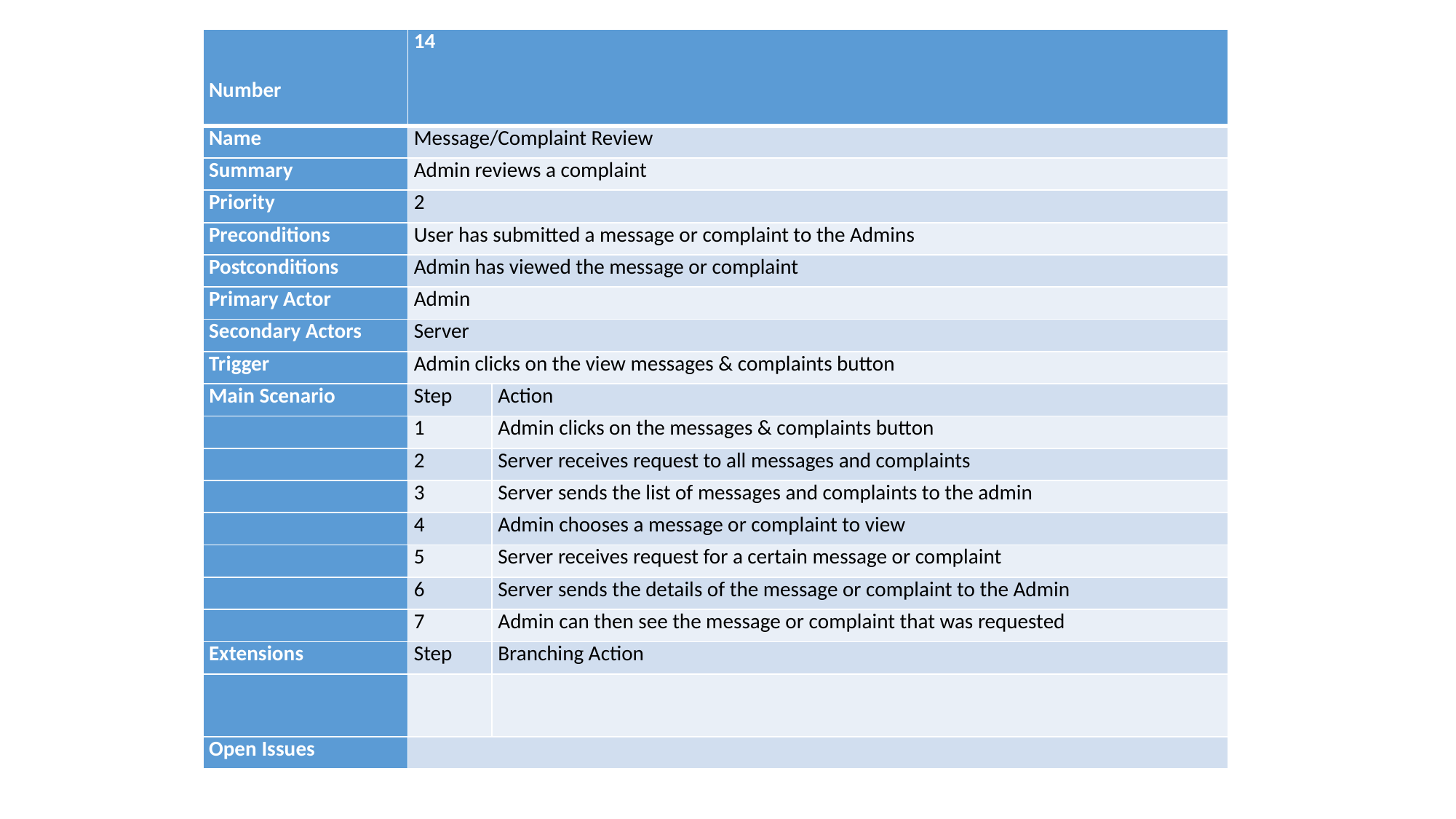

| Number | 14 |  |
| --- | --- | --- |
| Name | Message/Complaint Review |  |
| Summary | Admin reviews a complaint |  |
| Priority | 2 |  |
| Preconditions | User has submitted a message or complaint to the Admins |  |
| Postconditions | Admin has viewed the message or complaint |  |
| Primary Actor | Admin |  |
| Secondary Actors | Server |  |
| Trigger | Admin clicks on the view messages & complaints button |  |
| Main Scenario | Step | Action |
|  | 1 | Admin clicks on the messages & complaints button |
|  | 2 | Server receives request to all messages and complaints |
|  | 3 | Server sends the list of messages and complaints to the admin |
|  | 4 | Admin chooses a message or complaint to view |
|  | 5 | Server receives request for a certain message or complaint |
|  | 6 | Server sends the details of the message or complaint to the Admin |
|  | 7 | Admin can then see the message or complaint that was requested |
| Extensions | Step | Branching Action |
|  |  |  |
| Open Issues |  |  |